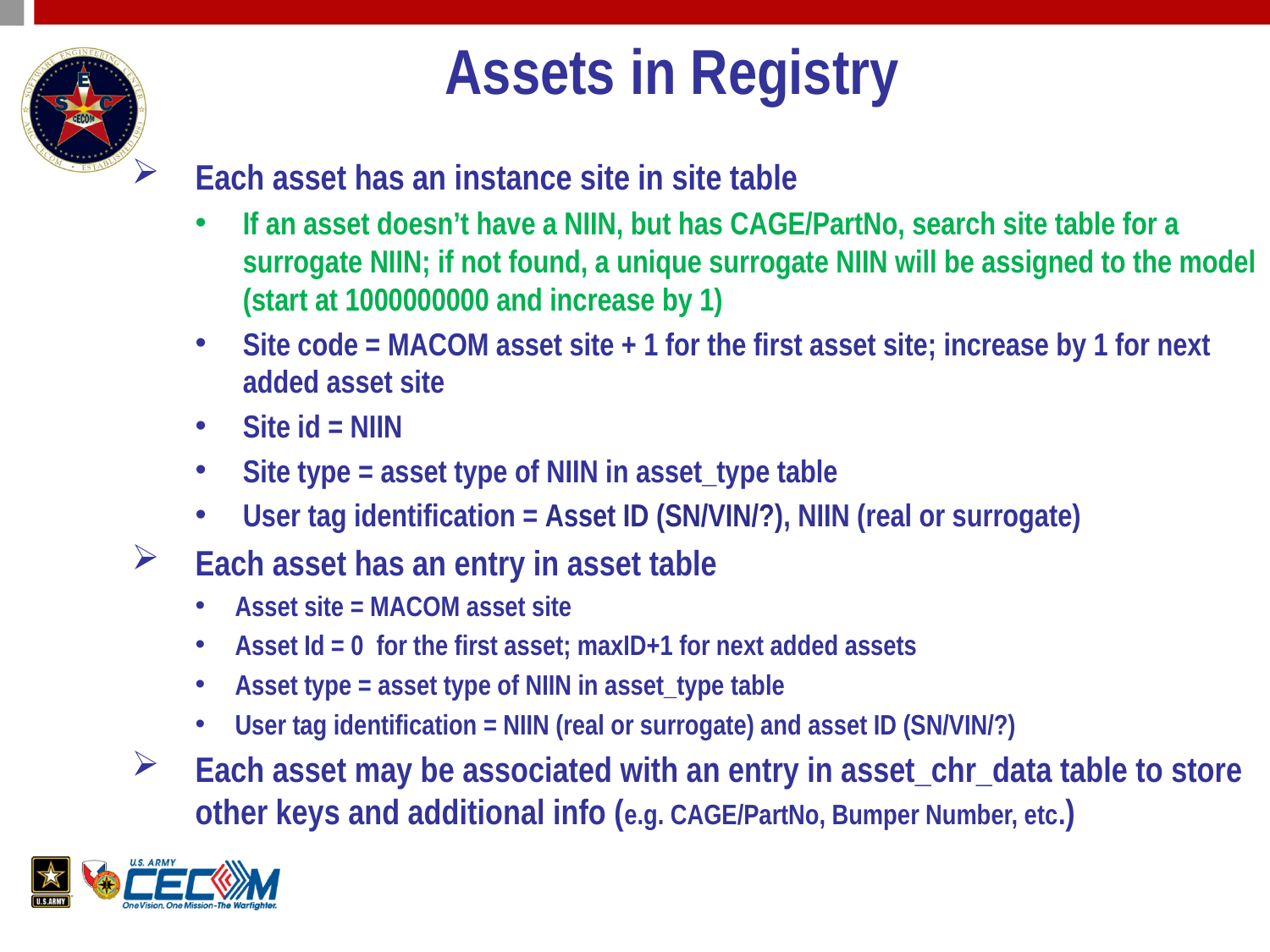

# Assets in Registry
Each asset has an instance site in site table
If an asset doesn’t have a NIIN, but has CAGE/PartNo, search site table for a surrogate NIIN; if not found, a unique surrogate NIIN will be assigned to the model (start at 1000000000 and increase by 1)
Site code = MACOM asset site + 1 for the first asset site; increase by 1 for next added asset site
Site id = NIIN
Site type = asset type of NIIN in asset_type table
User tag identification = Asset ID (SN/VIN/?), NIIN (real or surrogate)
Each asset has an entry in asset table
Asset site = MACOM asset site
Asset Id = 0  for the first asset; maxID+1 for next added assets
Asset type = asset type of NIIN in asset_type table
User tag identification = NIIN (real or surrogate) and asset ID (SN/VIN/?)
Each asset may be associated with an entry in asset_chr_data table to store other keys and additional info (e.g. CAGE/PartNo, Bumper Number, etc.)